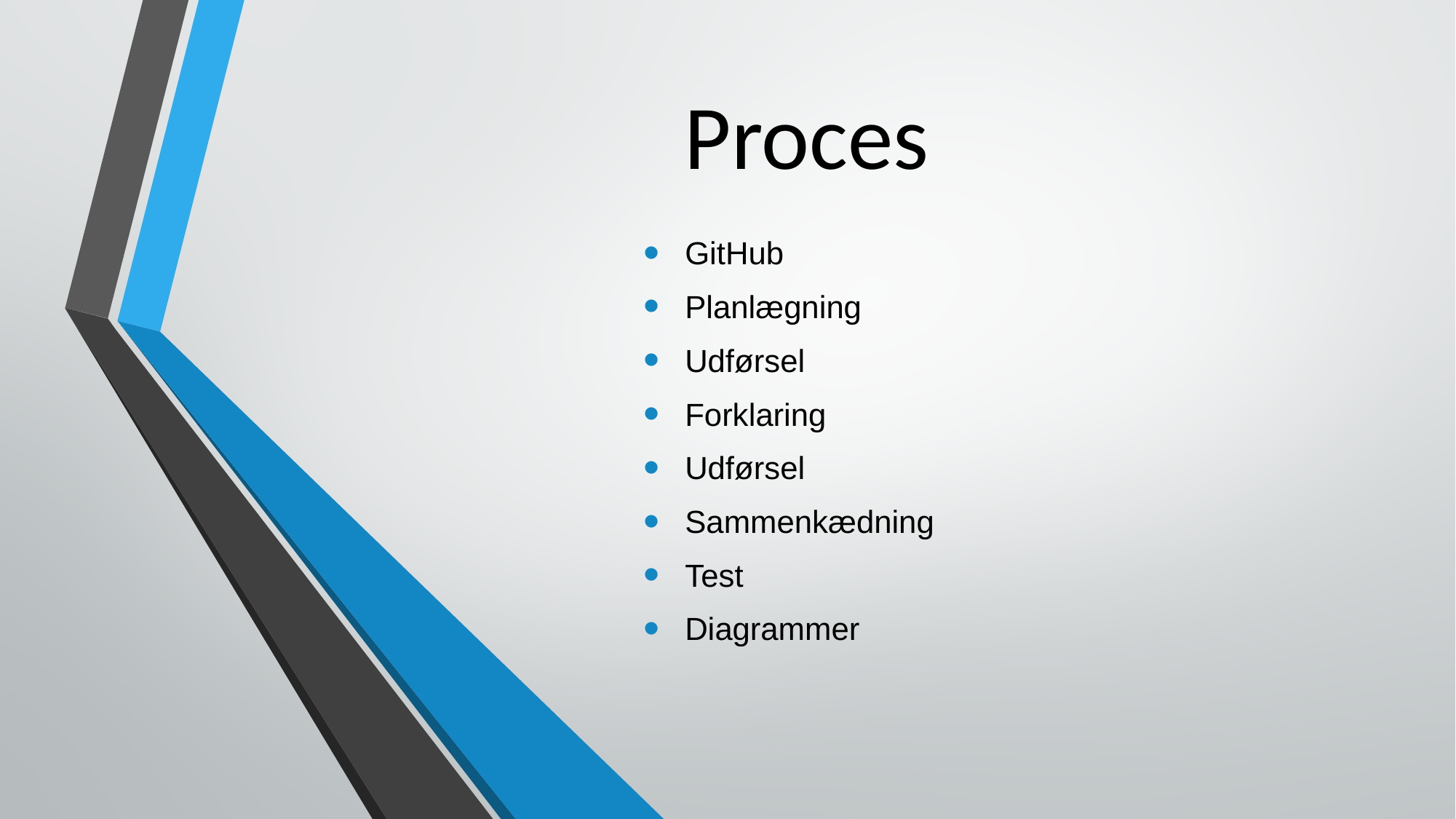

# Proces
GitHub
Planlægning
Udførsel
Forklaring
Udførsel
Sammenkædning
Test
Diagrammer